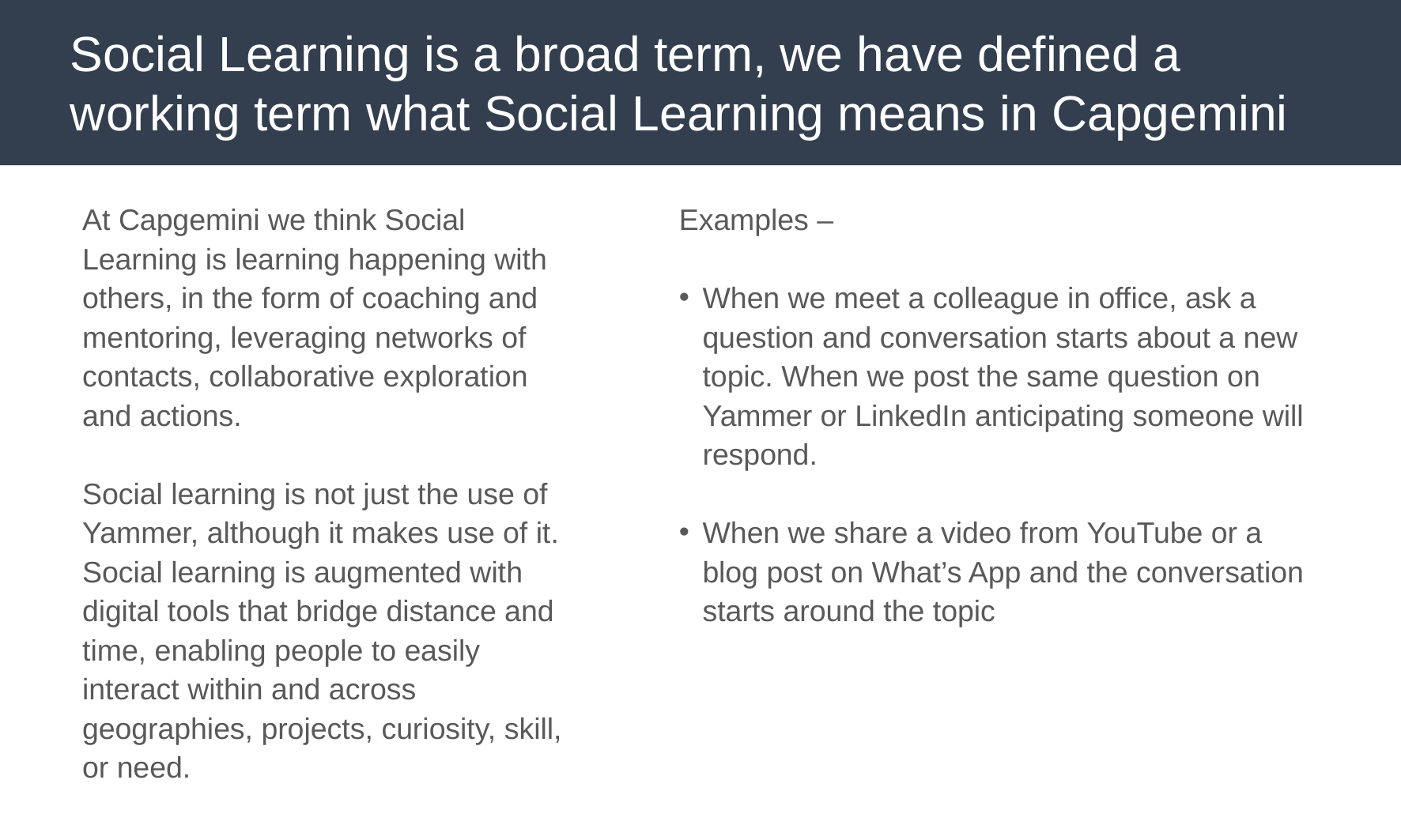

Social Learning is a broad term, we have defined a working term what Social Learning means in Capgemini
At Capgemini we think Social Learning is learning happening with others, in the form of coaching and mentoring, leveraging networks of contacts, collaborative exploration and actions.

Social learning is not just the use of Yammer, although it makes use of it. Social learning is augmented with digital tools that bridge distance and time, enabling people to easily interact within and across geographies, projects, curiosity, skill, or need.
Examples –

When we meet a colleague in office, ask a question and conversation starts about a new topic. When we post the same question on Yammer or LinkedIn anticipating someone will respond.

When we share a video from YouTube or a blog post on What’s App and the conversation starts around the topic